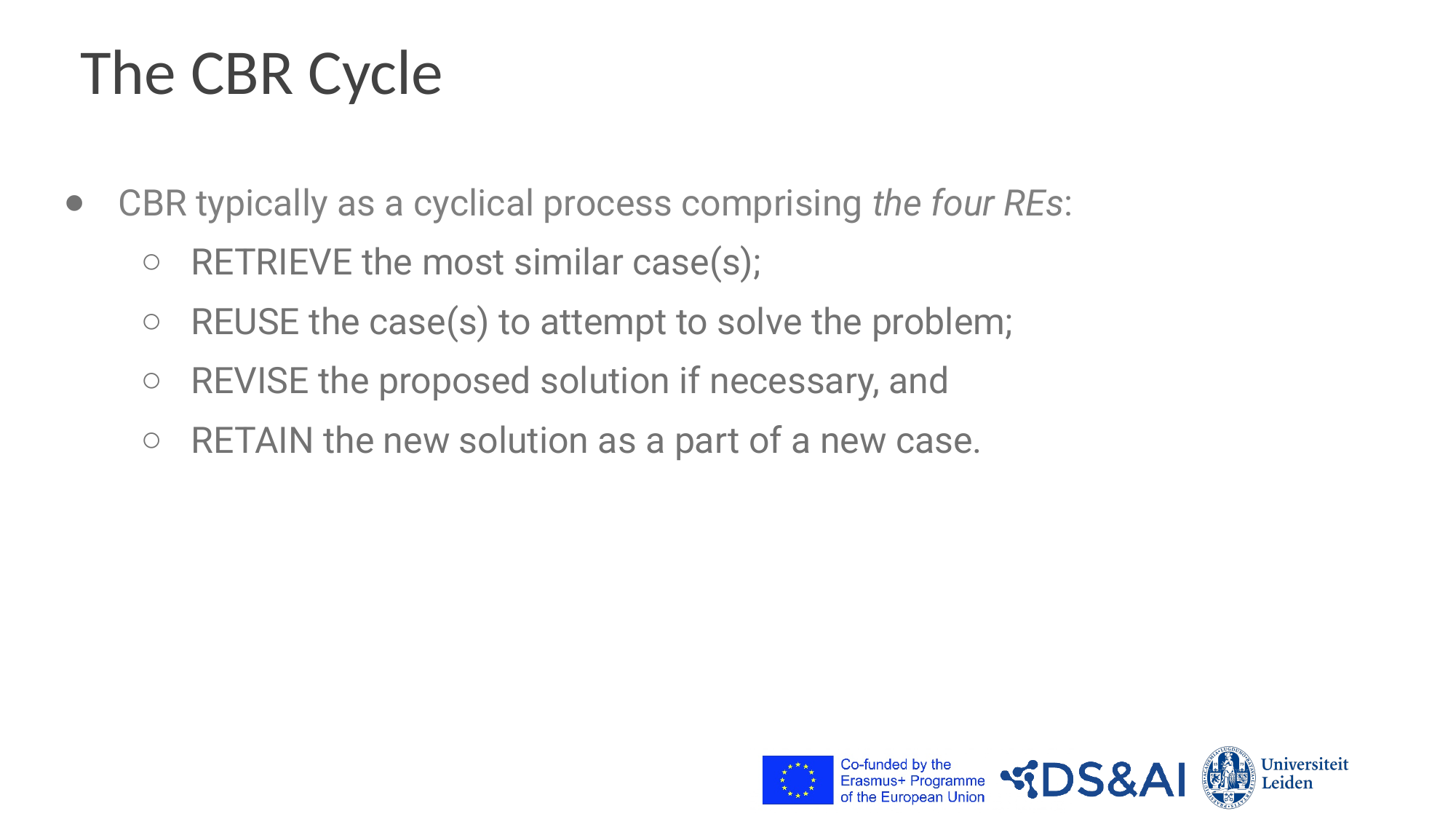

# The CBR Cycle
CBR typically as a cyclical process comprising the four REs:
RETRIEVE the most similar case(s);
REUSE the case(s) to attempt to solve the problem;
REVISE the proposed solution if necessary, and
RETAIN the new solution as a part of a new case.